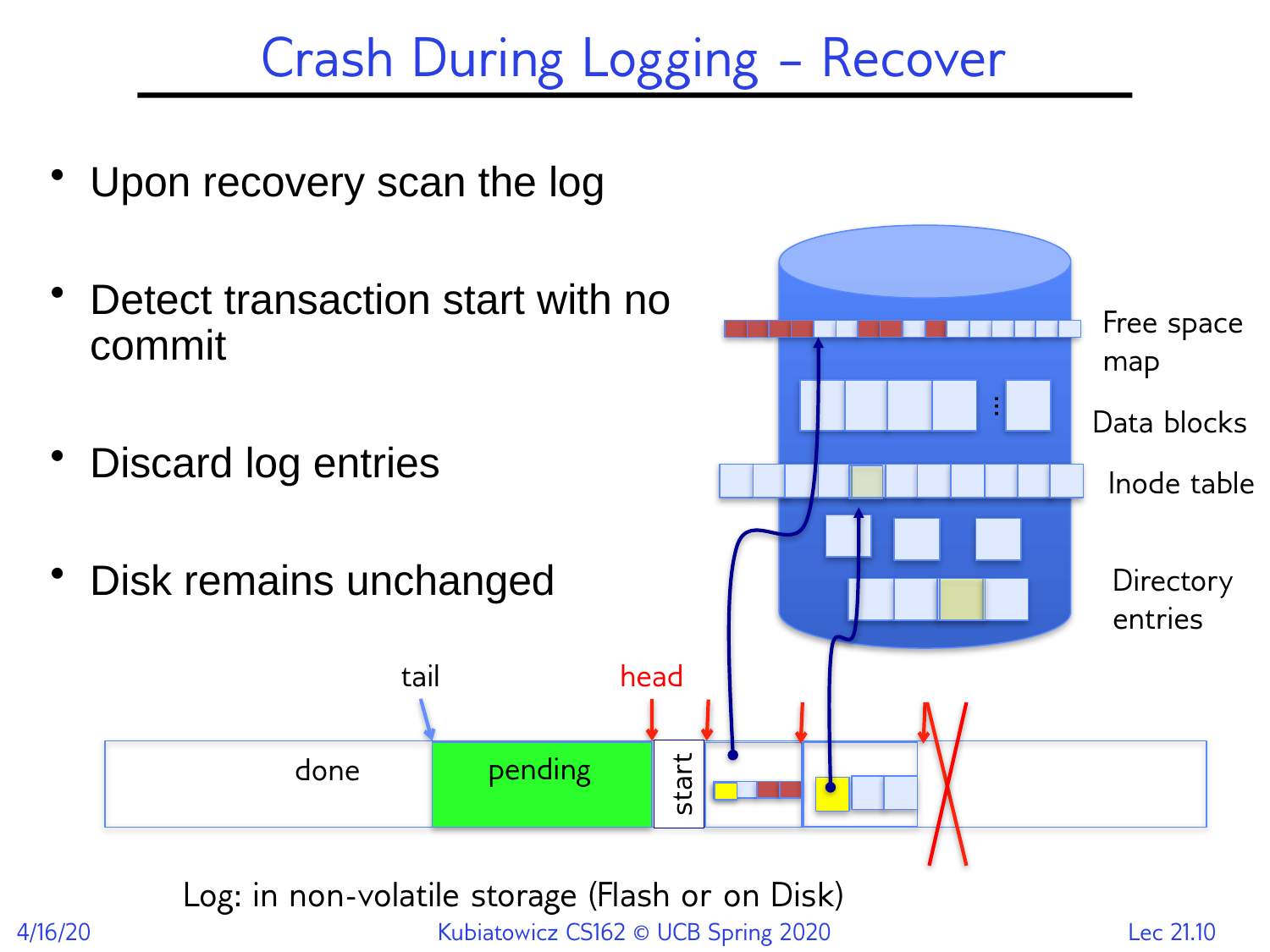

# Crash During Logging – Recover
Upon recovery scan the log

Detect transaction start with no commit

Discard log entries

Disk remains unchanged

…

Free space map

Data blocks
Inode table

Directory
entries

tail
head

pending
done
start
Log: in non-volatile storage (Flash or on Disk)